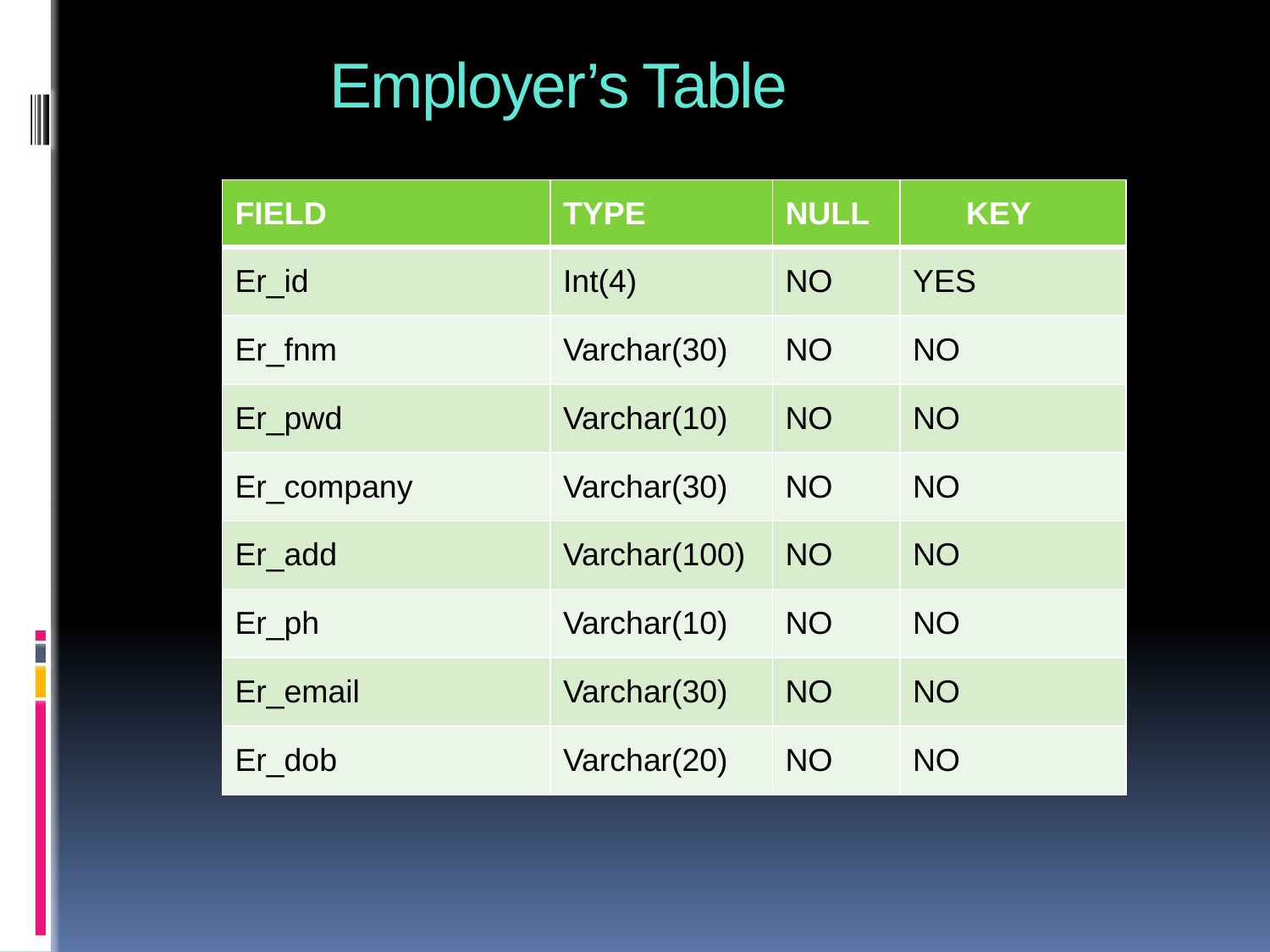

# Employer’s Table
| FIELD | TYPE | NULL | KEY |
| --- | --- | --- | --- |
| Er\_id | Int(4) | NO | YES |
| Er\_fnm | Varchar(30) | NO | NO |
| Er\_pwd | Varchar(10) | NO | NO |
| Er\_company | Varchar(30) | NO | NO |
| Er\_add | Varchar(100) | NO | NO |
| Er\_ph | Varchar(10) | NO | NO |
| Er\_email | Varchar(30) | NO | NO |
| Er\_dob | Varchar(20) | NO | NO |